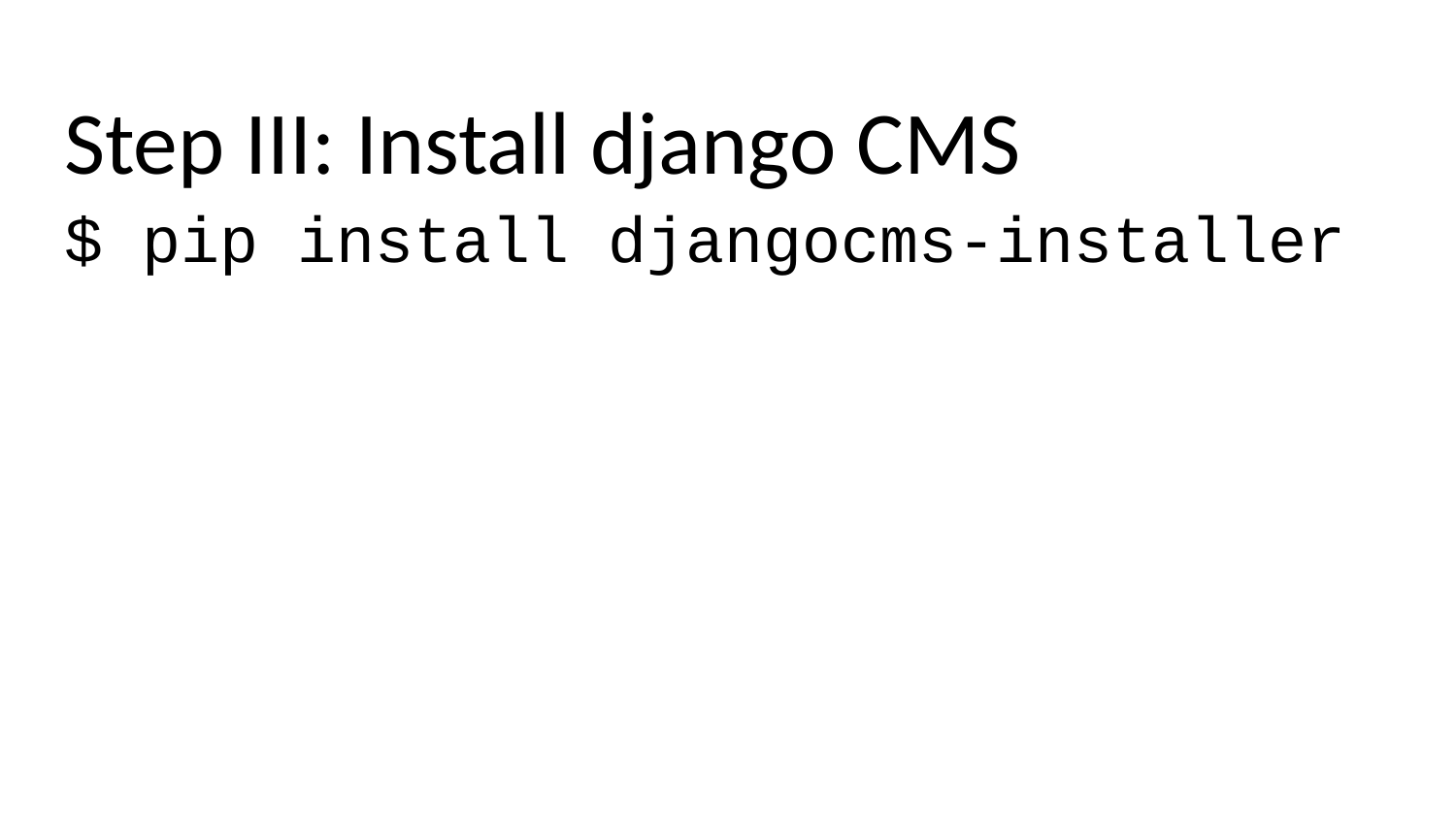

# Step III: Install django CMS
$ pip install djangocms-installer